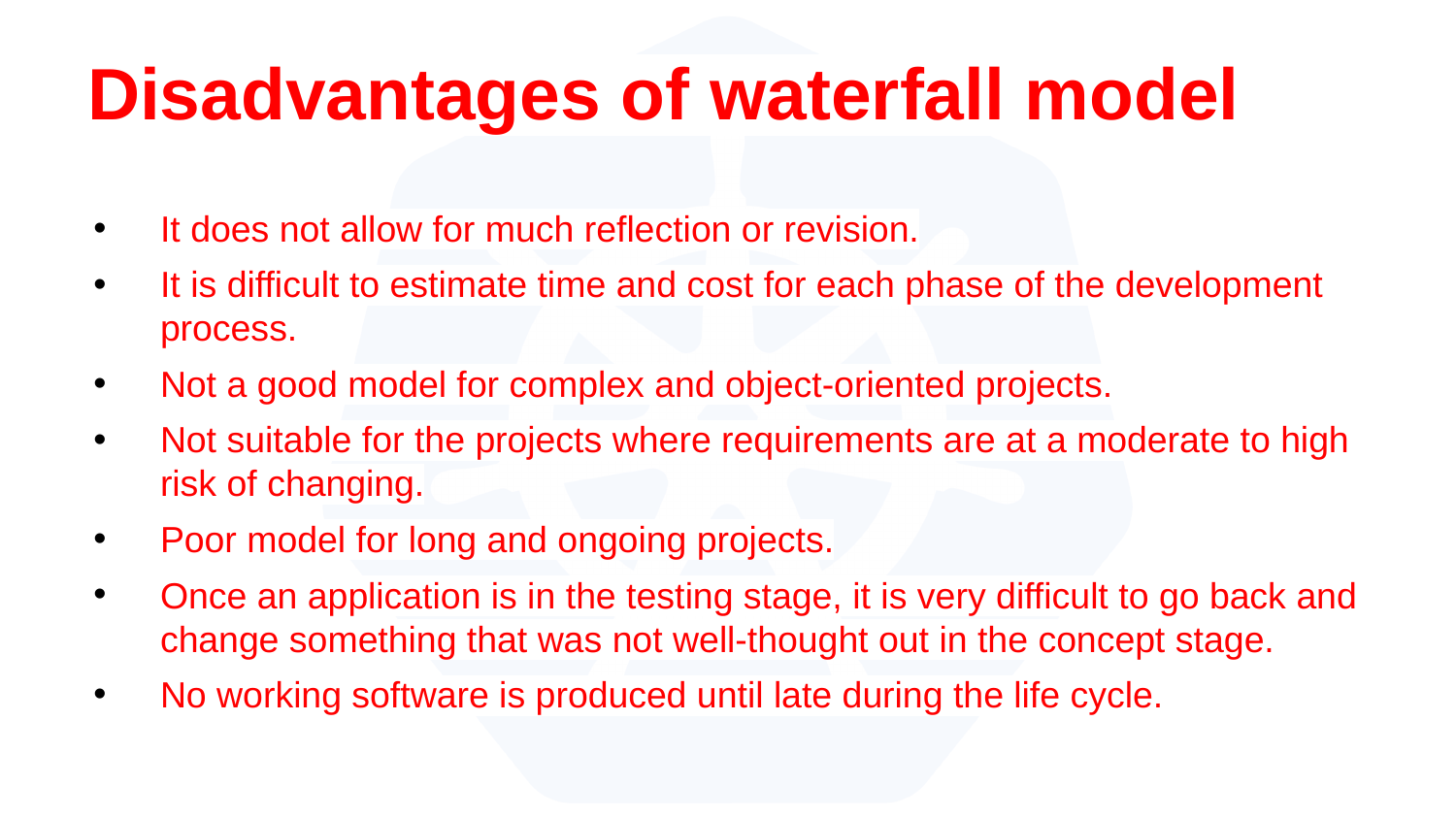

# Disadvantages of waterfall model
It does not allow for much reflection or revision.
It is difficult to estimate time and cost for each phase of the development process.
Not a good model for complex and object-oriented projects.
Not suitable for the projects where requirements are at a moderate to high risk of changing.
Poor model for long and ongoing projects.
Once an application is in the testing stage, it is very difficult to go back and change something that was not well-thought out in the concept stage.
No working software is produced until late during the life cycle.